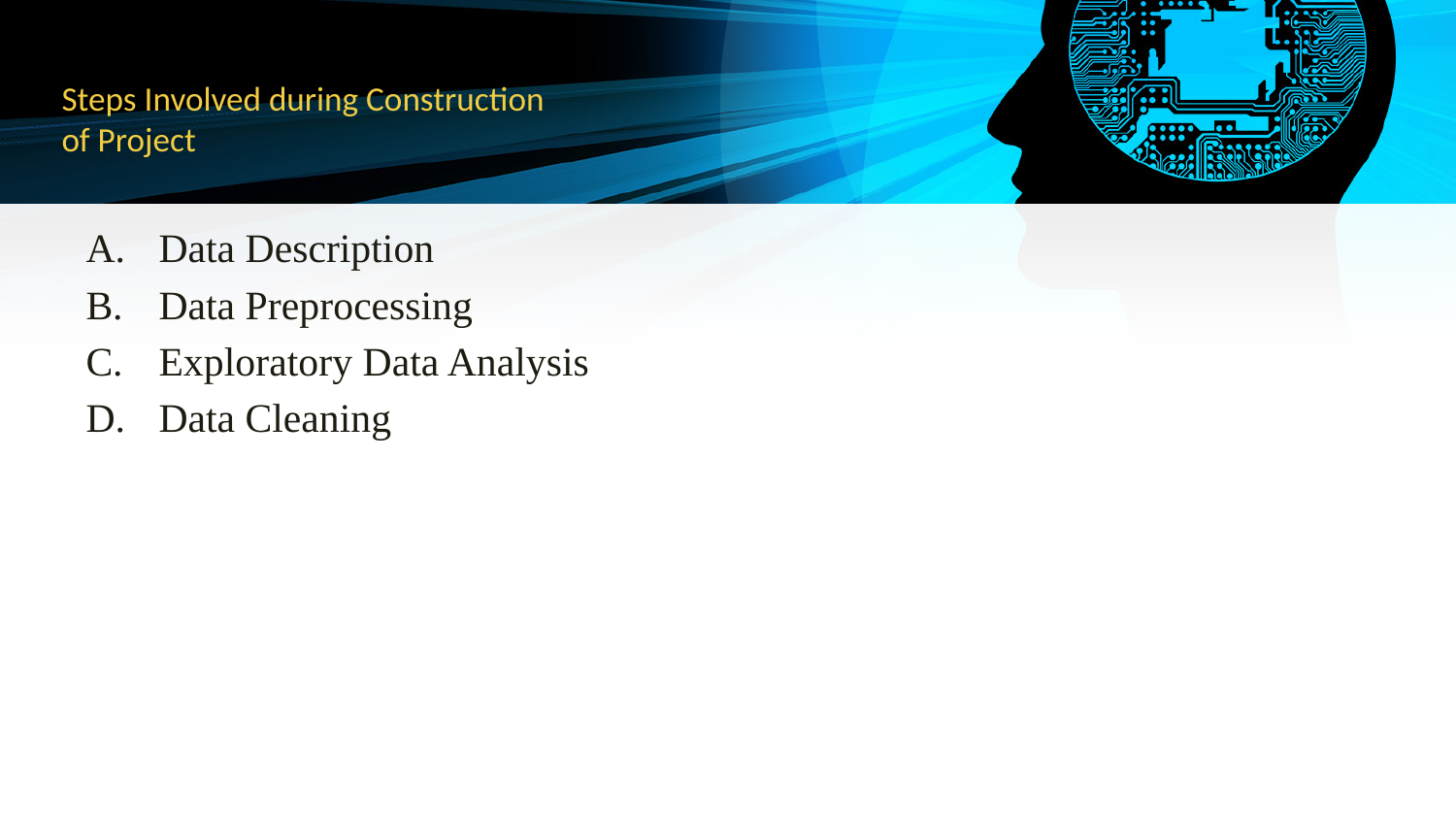

# Steps Involved during Construction of Project
Data Description
Data Preprocessing
Exploratory Data Analysis
Data Cleaning